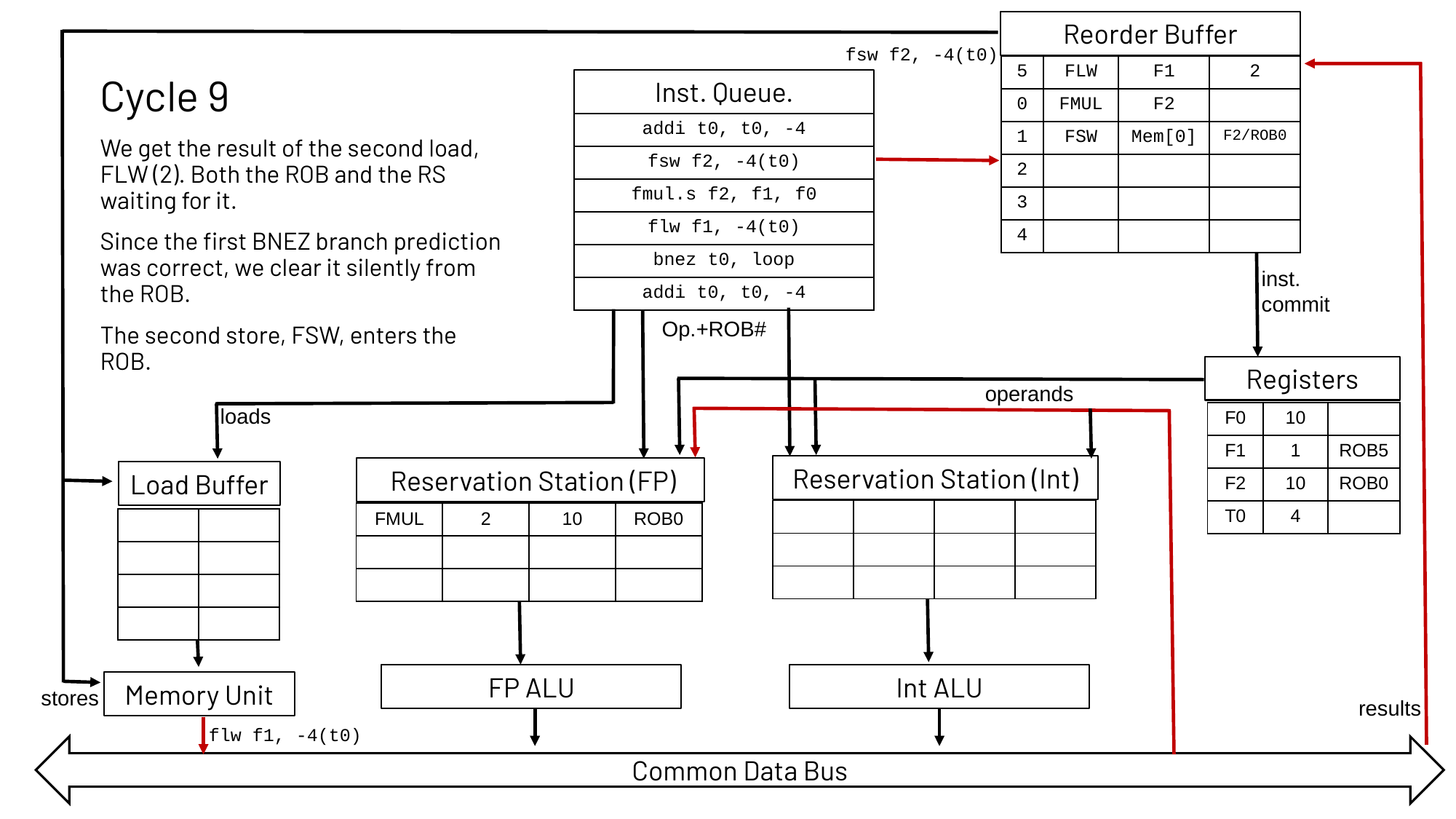

Reorder Buffer
fsw f2, -4(t0)
| 5 | FLW | F1 | 2 |
| --- | --- | --- | --- |
| 0 | FMUL | F2 |  |
| 1 | FSW | Mem[0] | F2/ROB0 |
| 2 |  |  |  |
| 3 |  |  |  |
| 4 |  |  |  |
Cycle 9
We get the result of the second load, FLW (2). Both the ROB and the RS waiting for it.
Since the first BNEZ branch prediction was correct, we clear it silently from the ROB.
The second store, FSW, enters the ROB.
Inst. Queue.
| addi t0, t0, -4 |
| --- |
| fsw f2, -4(t0) |
| fmul.s f2, f1, f0 |
| flw f1, -4(t0) |
| bnez t0, loop |
| addi t0, t0, -4 |
inst.
commit
Op.+ROB#
Registers
operands
loads
| F0 | 10 |  |
| --- | --- | --- |
| F1 | 1 | ROB5 |
| F2 | 10 | ROB0 |
| T0 | 4 |  |
Reservation Station (Int)
 Reservation Station (FP)
Load Buffer
|  |  |  |  |
| --- | --- | --- | --- |
|  |  |  |  |
|  |  |  |  |
| FMUL | 2 | 10 | ROB0 |
| --- | --- | --- | --- |
|  |  |  |  |
|  |  |  |  |
|  |  |
| --- | --- |
|  |  |
|  |  |
|  |  |
FP ALU
Int ALU
Memory Unit
stores
results
flw f1, -4(t0)
Common Data Bus